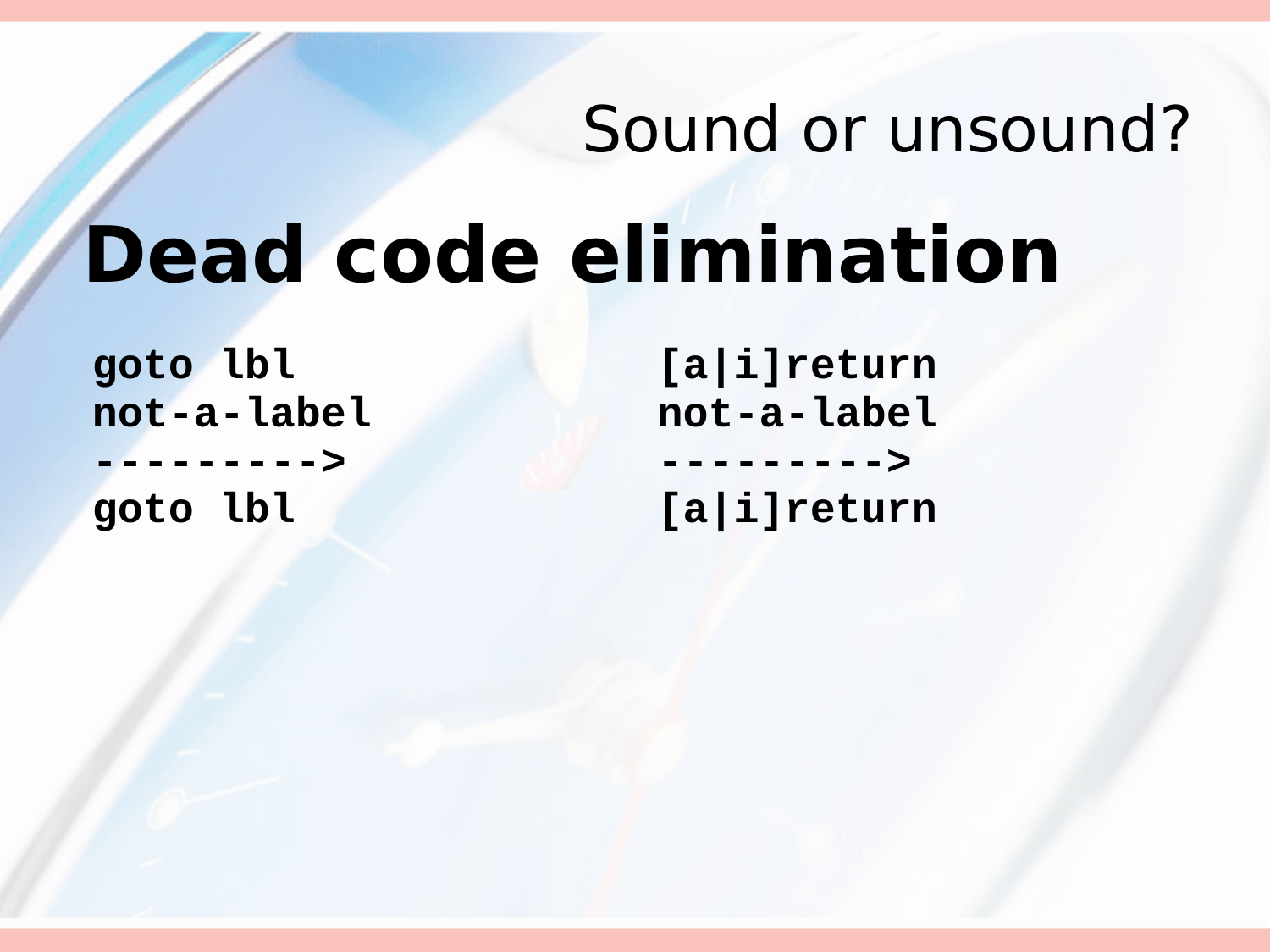

# Sound or unsound?
Dead code elimination

| goto lbl not-a-label ---------> goto lbl | [a|i]return not-a-label ---------> [a|i]return |
| --- | --- |